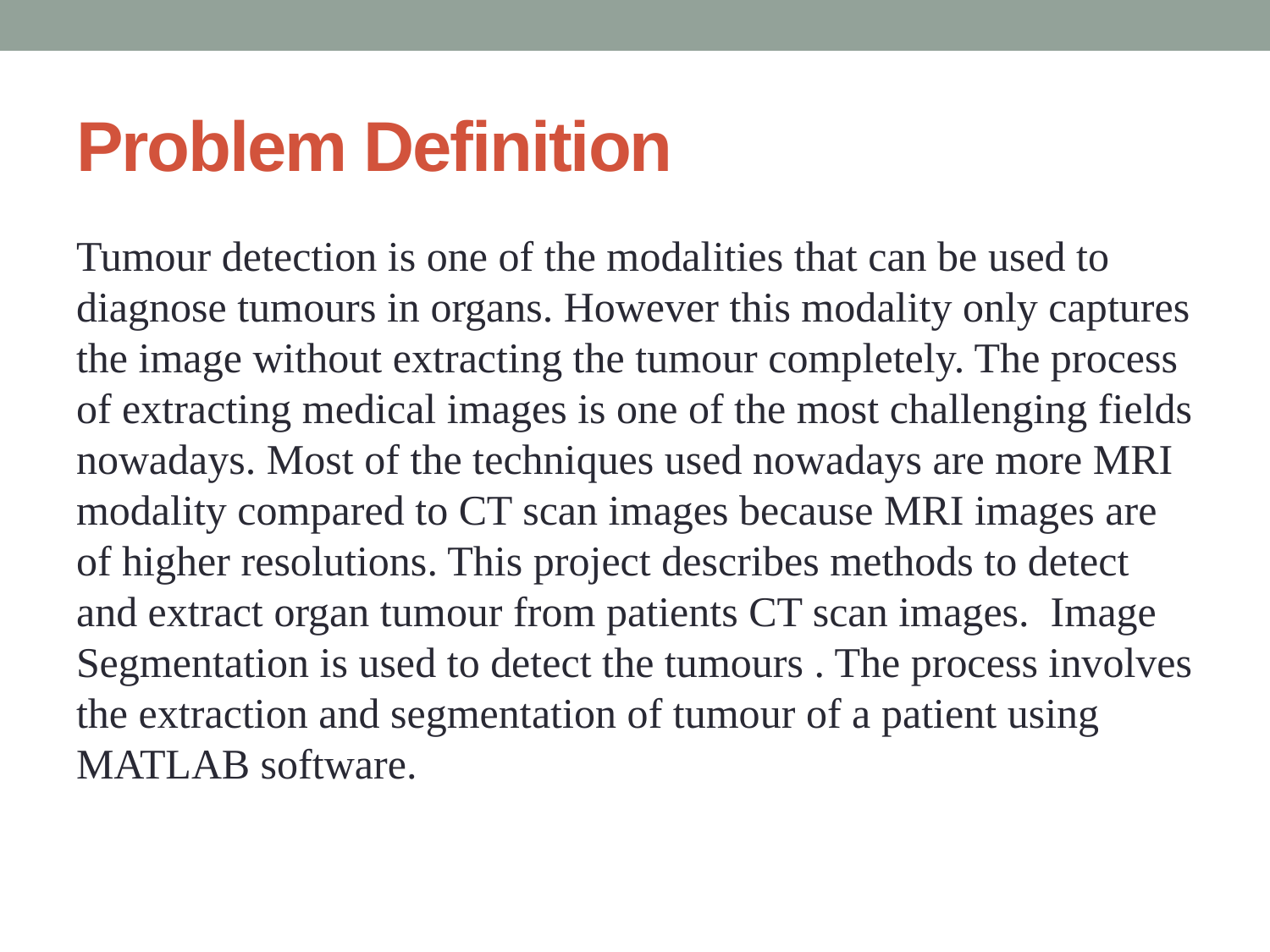

# Problem Definition
Tumour detection is one of the modalities that can be used to diagnose tumours in organs. However this modality only captures the image without extracting the tumour completely. The process of extracting medical images is one of the most challenging fields nowadays. Most of the techniques used nowadays are more MRI modality compared to CT scan images because MRI images are of higher resolutions. This project describes methods to detect and extract organ tumour from patients CT scan images.  Image Segmentation is used to detect the tumours . The process involves the extraction and segmentation of tumour of a patient using MATLAB software.